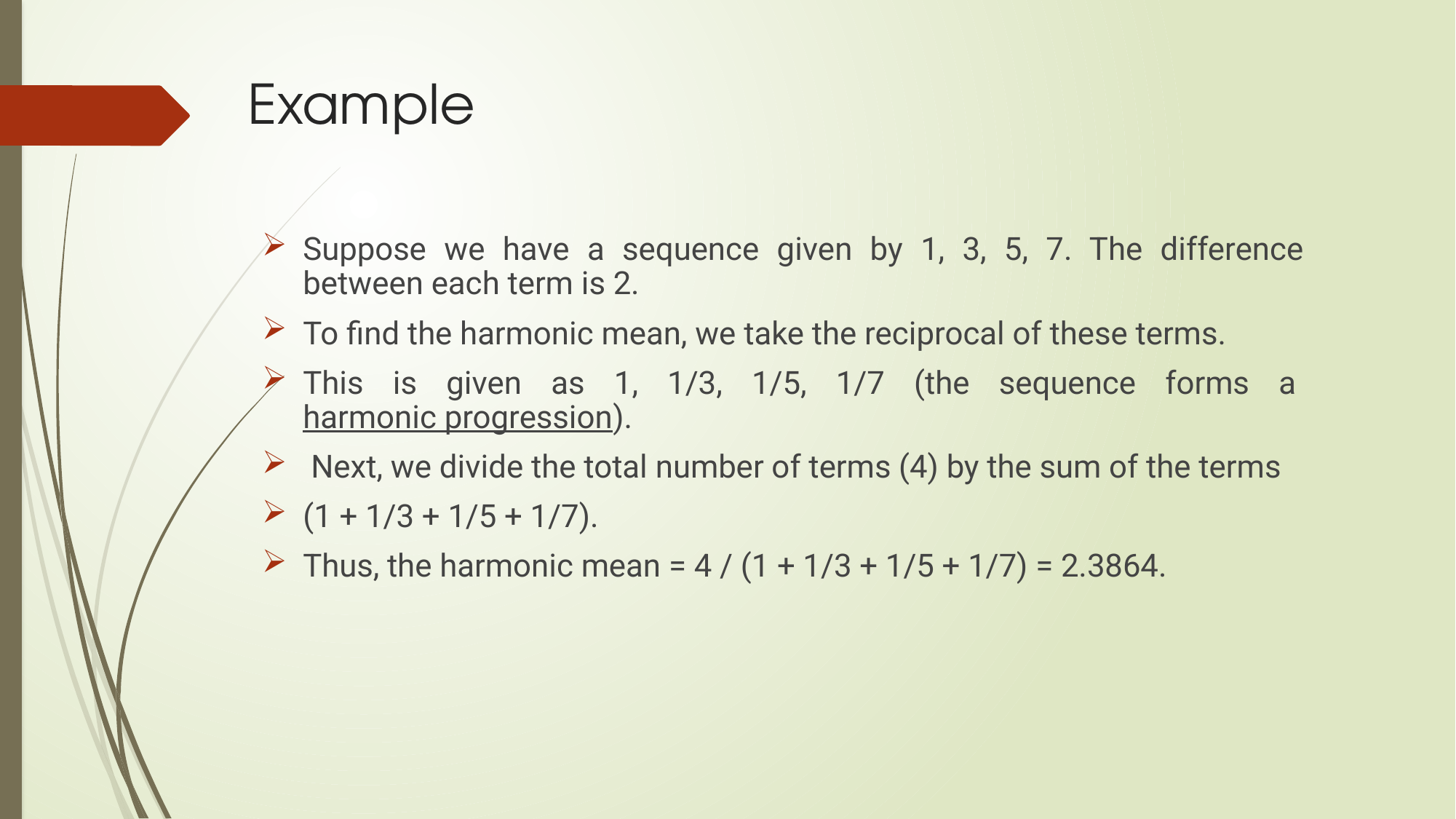

# Example
Suppose we have a sequence given by 1, 3, 5, 7. The difference between each term is 2.
To find the harmonic mean, we take the reciprocal of these terms.
This is given as 1, 1/3, 1/5, 1/7 (the sequence forms a harmonic progression).
 Next, we divide the total number of terms (4) by the sum of the terms
(1 + 1/3 + 1/5 + 1/7).
Thus, the harmonic mean = 4 / (1 + 1/3 + 1/5 + 1/7) = 2.3864.